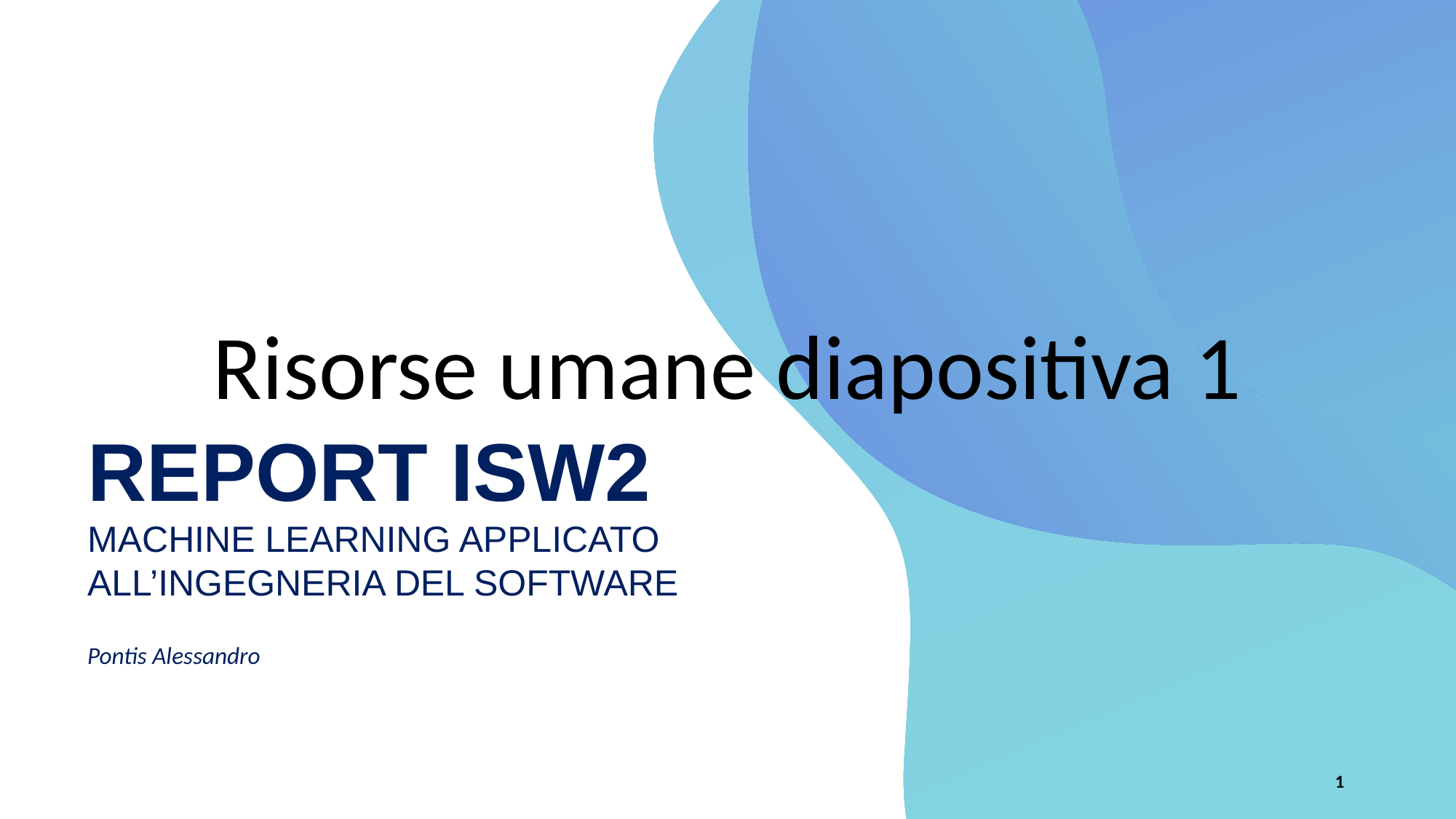

# Risorse umane diapositiva 1
REPORT ISW2
MACHINE LEARNING APPLICATO ALL’INGEGNERIA DEL SOFTWARE
Pontis Alessandro
1